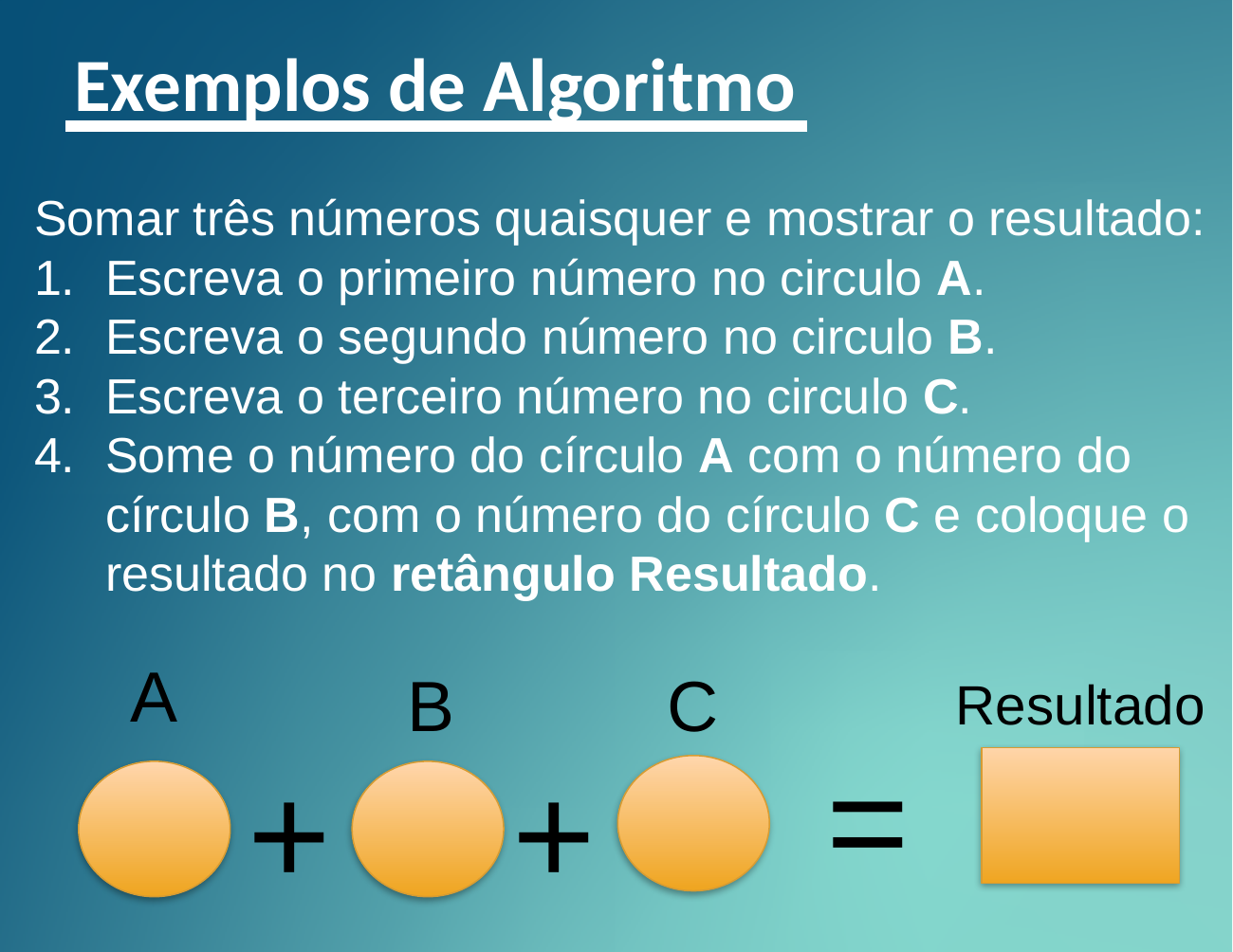

Exemplos de Algoritmo
Somar três números quaisquer e mostrar o resultado:
Escreva o primeiro número no circulo A.
Escreva o segundo número no circulo B.
Escreva o terceiro número no circulo C.
Some o número do círculo A com o número do círculo B, com o número do círculo C e coloque o resultado no retângulo Resultado.

A
C
B
Resultado
=
+
+